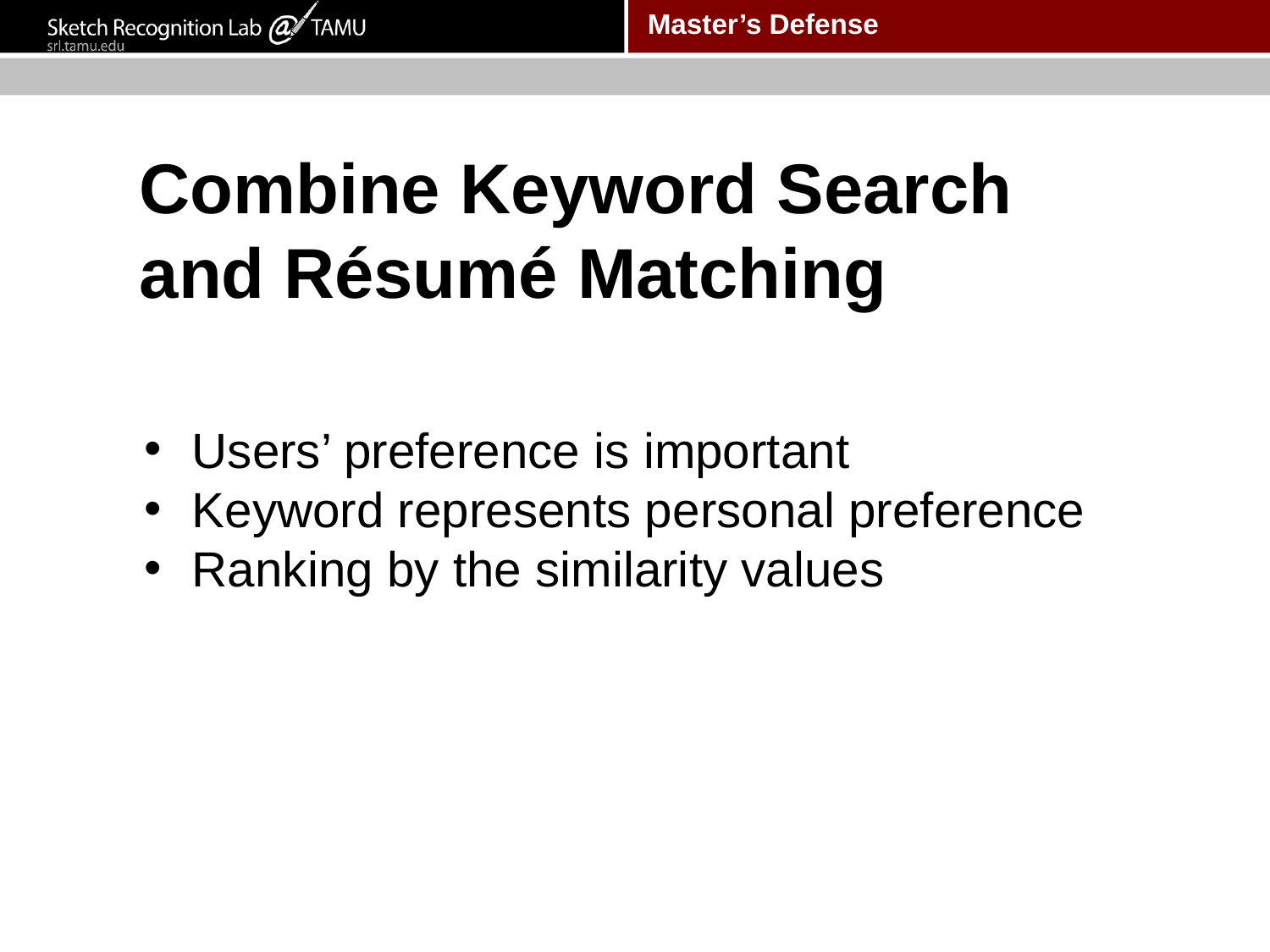

# Combine Keyword Search and Résumé Matching
Users’ preference is important
Keyword represents personal preference
Ranking by the similarity values